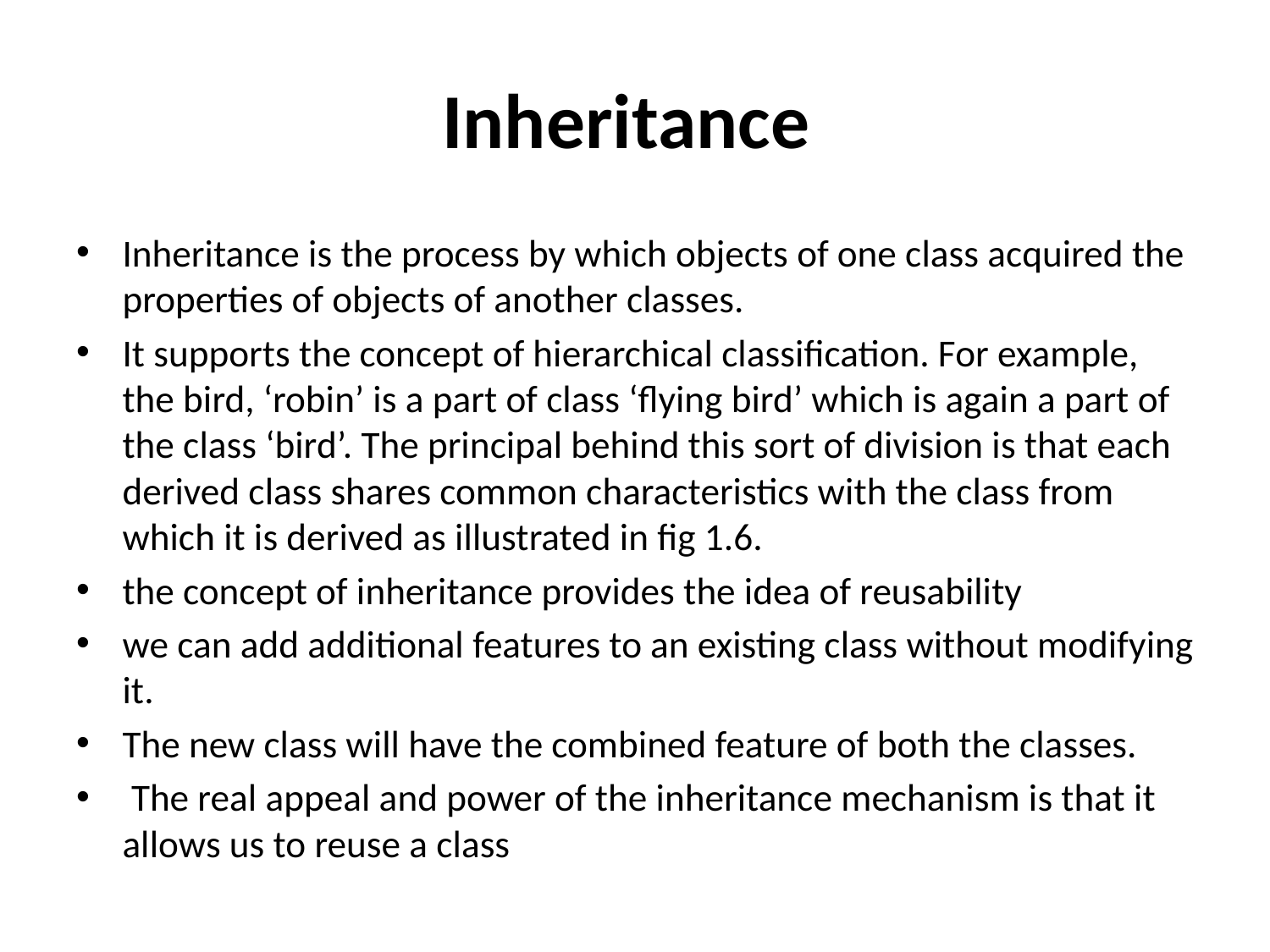

# Inheritance
Inheritance is the process by which objects of one class acquired the properties of objects of another classes.
It supports the concept of hierarchical classification. For example, the bird, ‘robin’ is a part of class ‘flying bird’ which is again a part of the class ‘bird’. The principal behind this sort of division is that each derived class shares common characteristics with the class from which it is derived as illustrated in fig 1.6.
the concept of inheritance provides the idea of reusability
we can add additional features to an existing class without modifying it.
The new class will have the combined feature of both the classes.
 The real appeal and power of the inheritance mechanism is that it allows us to reuse a class